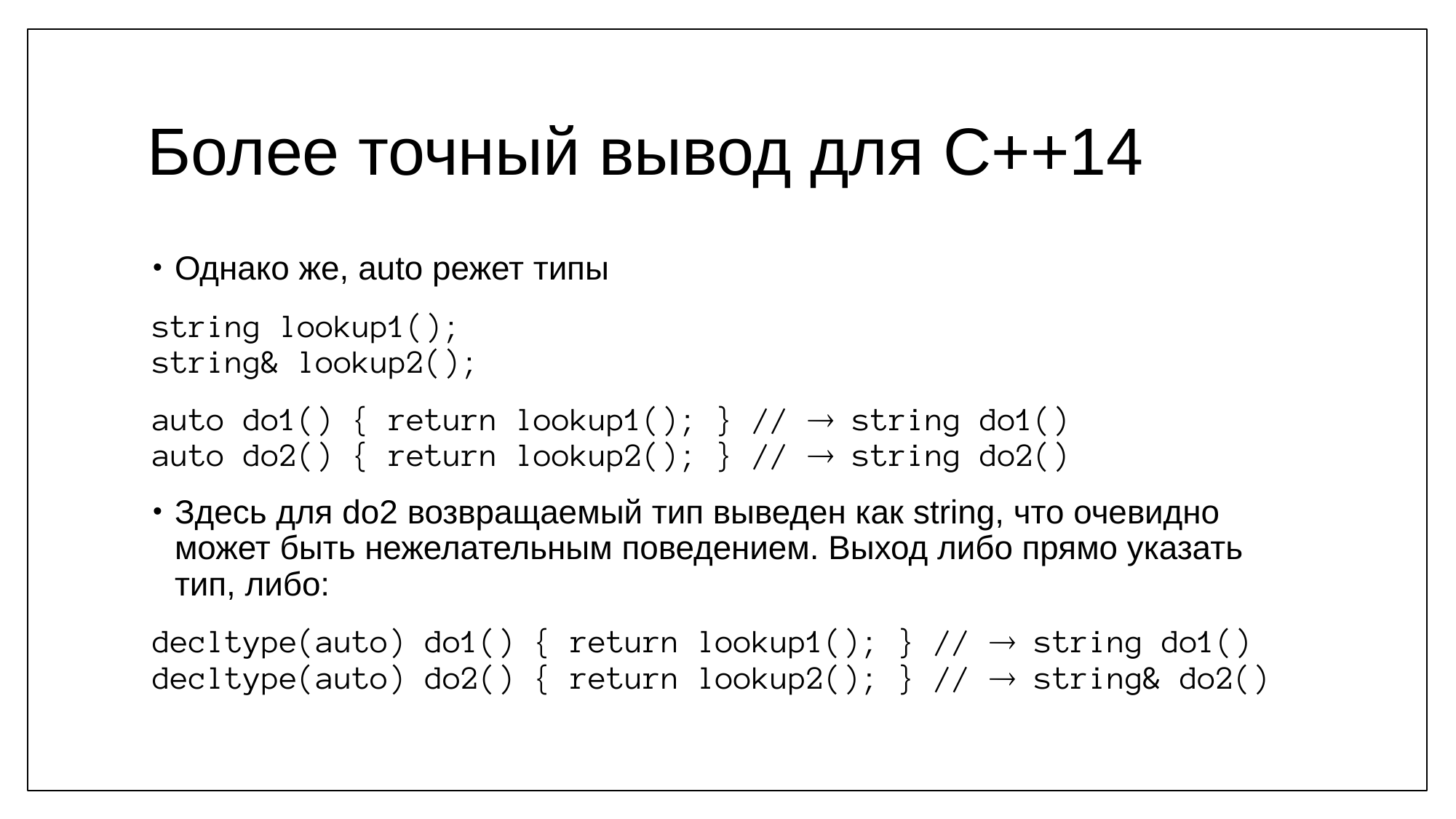

# Более точный вывод для C++14
Однако же, auto режет типы
string lookup1();
string& lookup2();
auto do1() { return lookup1(); } // → string do1()
auto do2() { return lookup2(); } // → string do2()
Здесь для do2 возвращаемый тип выведен как string, что очевидно может быть нежелательным поведением. Выход либо прямо указать тип, либо:
decltype(auto) do1() { return lookup1(); } // → string do1()
decltype(auto) do2() { return lookup2(); } // → string& do2()